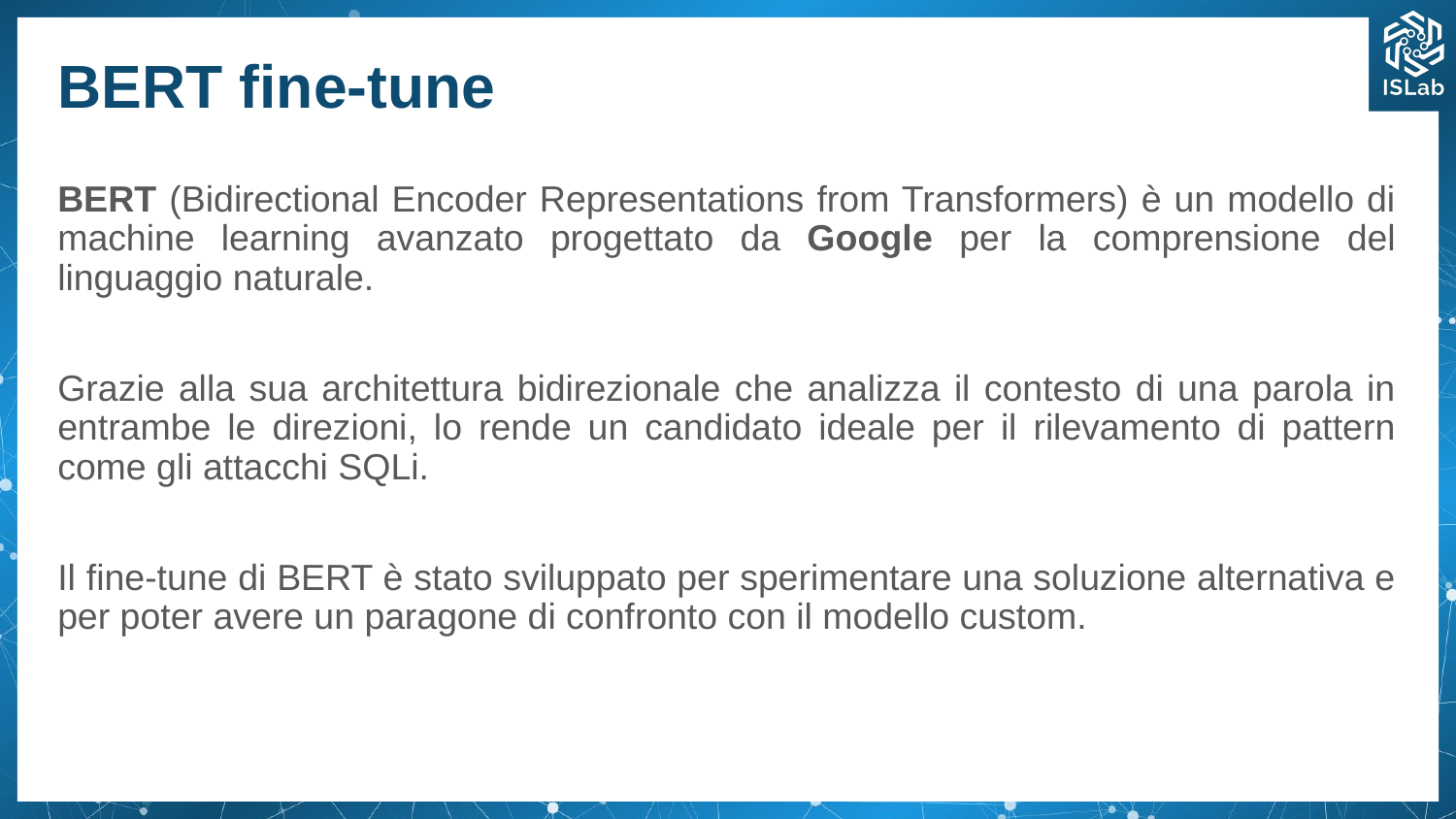

# BERT fine-tune
BERT (Bidirectional Encoder Representations from Transformers) è un modello di machine learning avanzato progettato da Google per la comprensione del linguaggio naturale.

Grazie alla sua architettura bidirezionale che analizza il contesto di una parola in entrambe le direzioni, lo rende un candidato ideale per il rilevamento di pattern come gli attacchi SQLi.

Il fine-tune di BERT è stato sviluppato per sperimentare una soluzione alternativa e per poter avere un paragone di confronto con il modello custom.